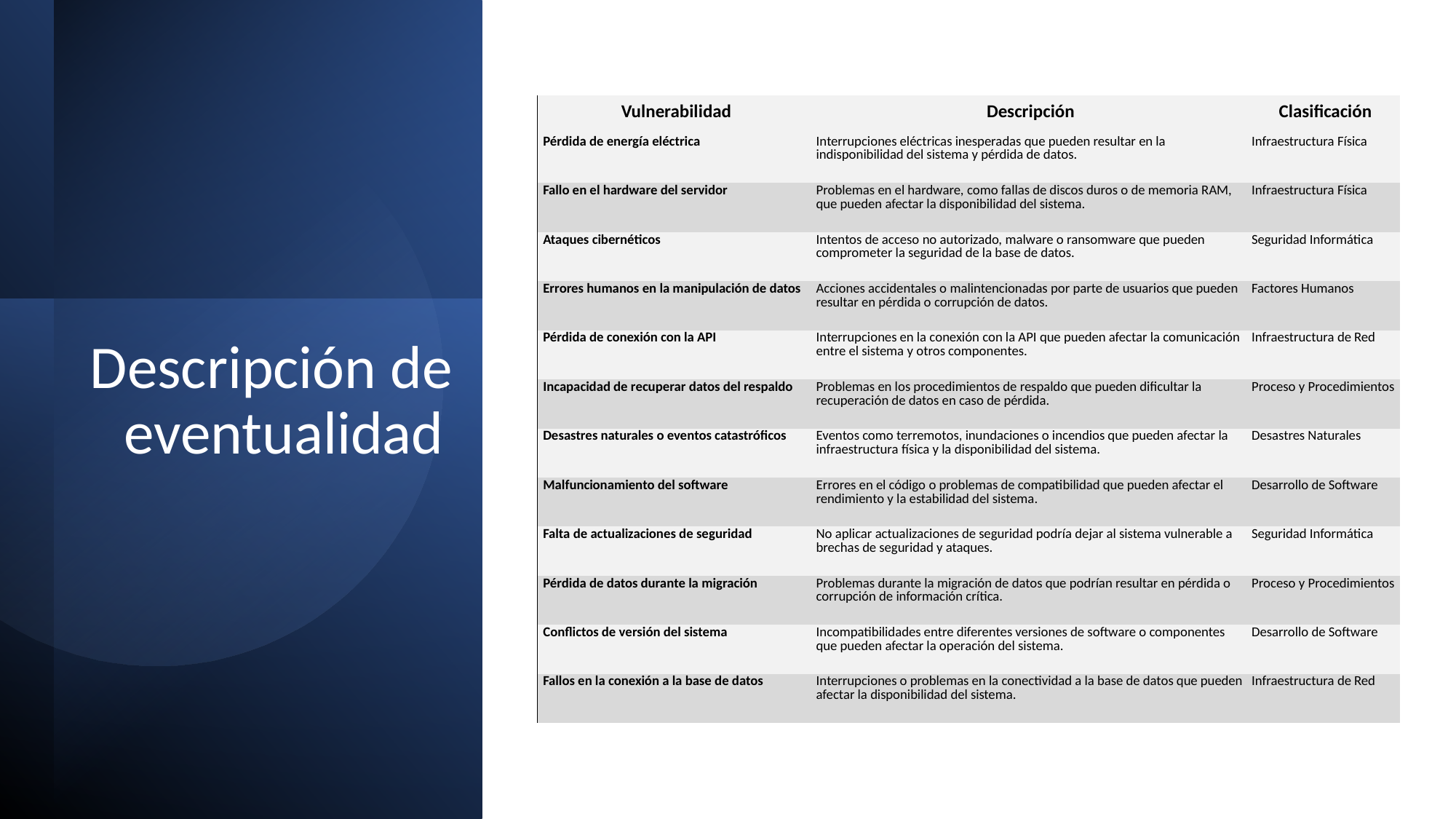

| Vulnerabilidad | Descripción | Clasificación |
| --- | --- | --- |
| Pérdida de energía eléctrica | Interrupciones eléctricas inesperadas que pueden resultar en la indisponibilidad del sistema y pérdida de datos. | Infraestructura Física |
| Fallo en el hardware del servidor | Problemas en el hardware, como fallas de discos duros o de memoria RAM, que pueden afectar la disponibilidad del sistema. | Infraestructura Física |
| Ataques cibernéticos | Intentos de acceso no autorizado, malware o ransomware que pueden comprometer la seguridad de la base de datos. | Seguridad Informática |
| Errores humanos en la manipulación de datos | Acciones accidentales o malintencionadas por parte de usuarios que pueden resultar en pérdida o corrupción de datos. | Factores Humanos |
| Pérdida de conexión con la API | Interrupciones en la conexión con la API que pueden afectar la comunicación entre el sistema y otros componentes. | Infraestructura de Red |
| Incapacidad de recuperar datos del respaldo | Problemas en los procedimientos de respaldo que pueden dificultar la recuperación de datos en caso de pérdida. | Proceso y Procedimientos |
| Desastres naturales o eventos catastróficos | Eventos como terremotos, inundaciones o incendios que pueden afectar la infraestructura física y la disponibilidad del sistema. | Desastres Naturales |
| Malfuncionamiento del software | Errores en el código o problemas de compatibilidad que pueden afectar el rendimiento y la estabilidad del sistema. | Desarrollo de Software |
| Falta de actualizaciones de seguridad | No aplicar actualizaciones de seguridad podría dejar al sistema vulnerable a brechas de seguridad y ataques. | Seguridad Informática |
| Pérdida de datos durante la migración | Problemas durante la migración de datos que podrían resultar en pérdida o corrupción de información crítica. | Proceso y Procedimientos |
| Conflictos de versión del sistema | Incompatibilidades entre diferentes versiones de software o componentes que pueden afectar la operación del sistema. | Desarrollo de Software |
| Fallos en la conexión a la base de datos | Interrupciones o problemas en la conectividad a la base de datos que pueden afectar la disponibilidad del sistema. | Infraestructura de Red |

Descripción de eventualidad